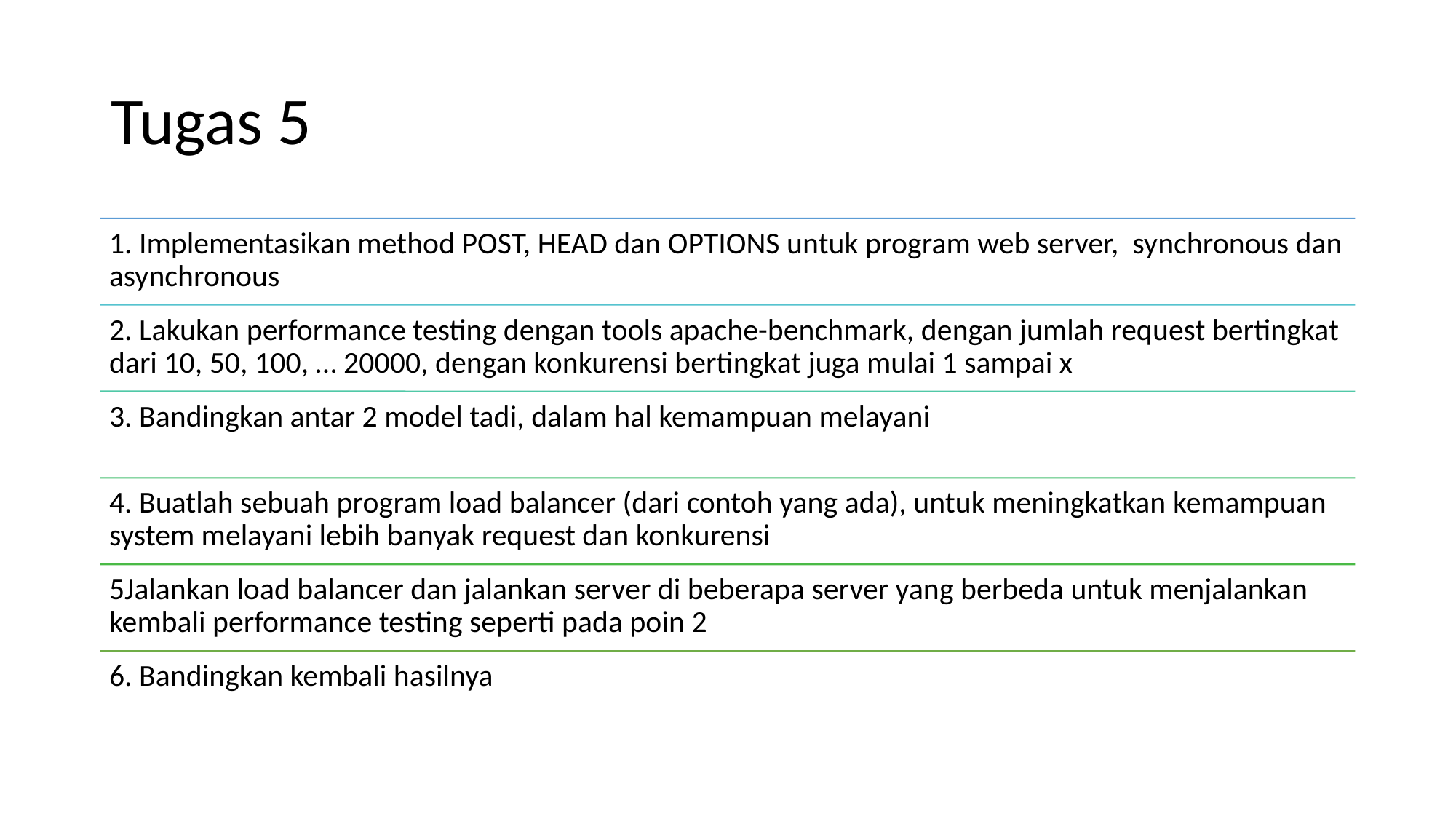

# Tugas 5
1. Implementasikan method POST, HEAD dan OPTIONS untuk program web server,  synchronous dan asynchronous
2. Lakukan performance testing dengan tools apache-benchmark, dengan jumlah request bertingkat dari 10, 50, 100, … 20000, dengan konkurensi bertingkat juga mulai 1 sampai x
3. Bandingkan antar 2 model tadi, dalam hal kemampuan melayani
4. Buatlah sebuah program load balancer (dari contoh yang ada), untuk meningkatkan kemampuan system melayani lebih banyak request dan konkurensi
5Jalankan load balancer dan jalankan server di beberapa server yang berbeda untuk menjalankan kembali performance testing seperti pada poin 2
6. Bandingkan kembali hasilnya